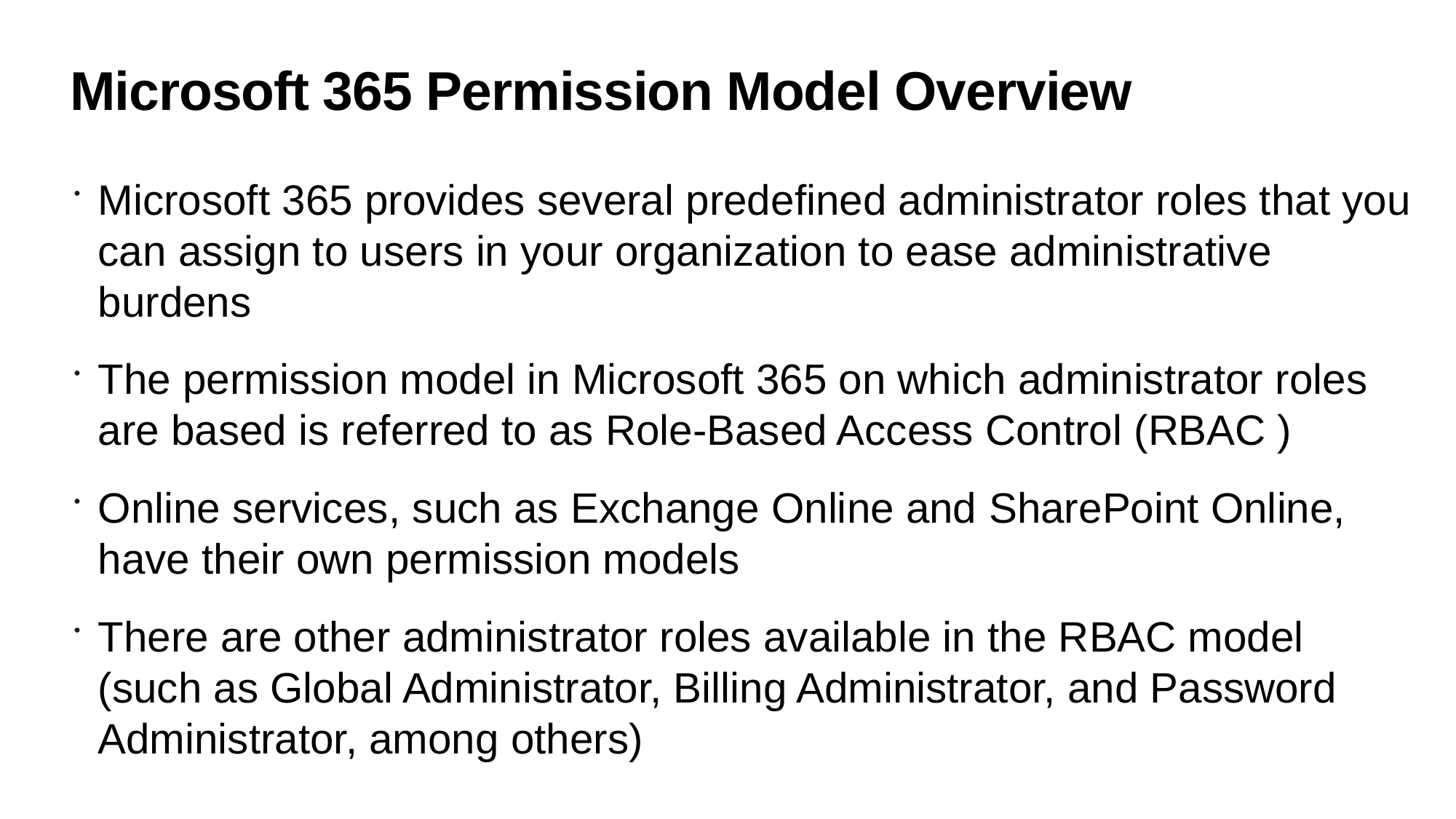

# Microsoft 365 Permission Model Overview
Microsoft 365 provides several predefined administrator roles that you can assign to users in your organization to ease administrative burdens
The permission model in Microsoft 365 on which administrator roles are based is referred to as Role-Based Access Control (RBAC )
Online services, such as Exchange Online and SharePoint Online, have their own permission models
There are other administrator roles available in the RBAC model (such as Global Administrator, Billing Administrator, and Password Administrator, among others)